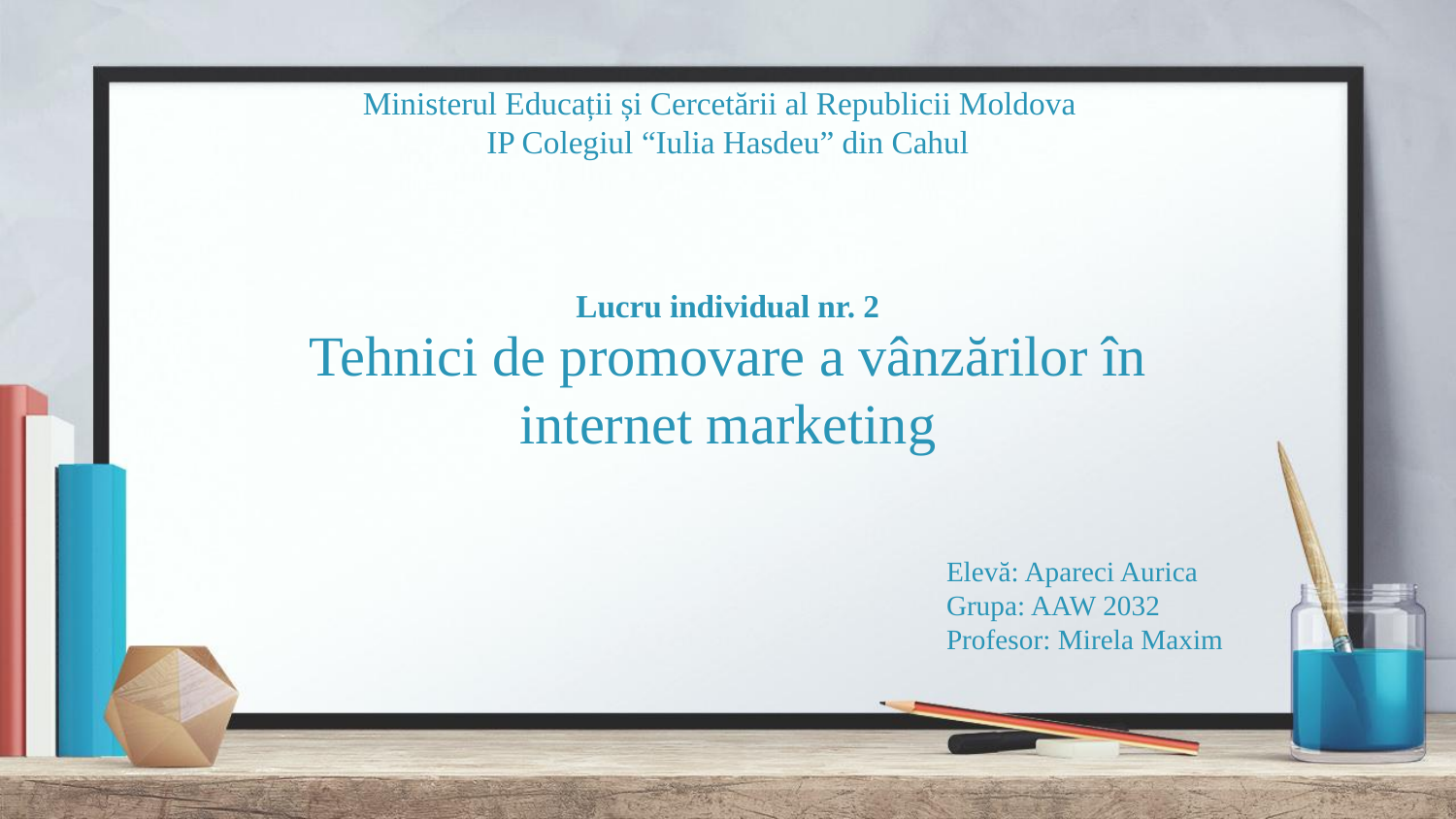

# Ministerul Educații și Cercetării al Republicii Moldova IP Colegiul “Iulia Hasdeu” din Cahul
Lucru individual nr. 2
Tehnici de promovare a vânzărilor în internet marketing
Elevă: Apareci Aurica
Grupa: AAW 2032
Profesor: Mirela Maxim